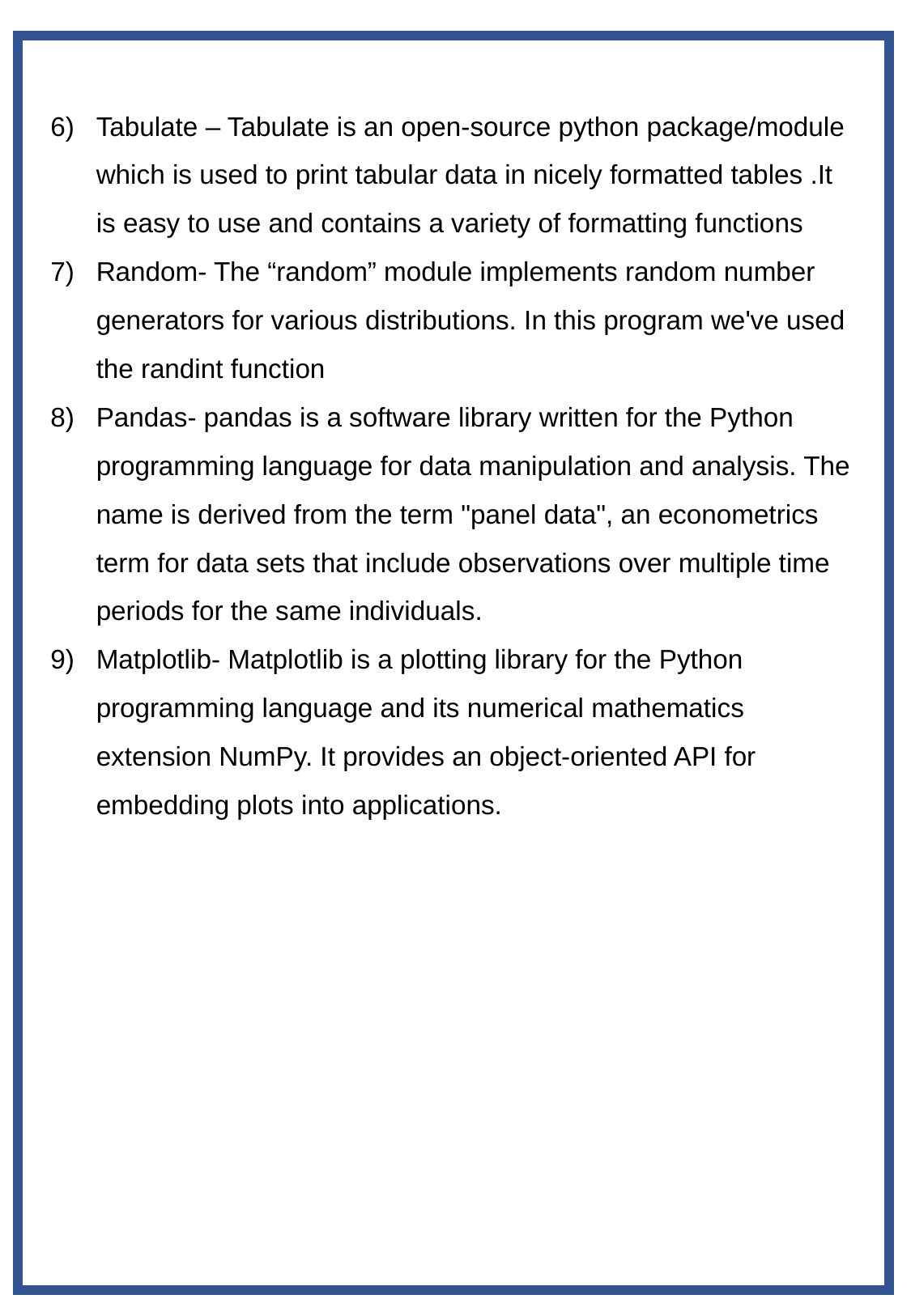

Tabulate – Tabulate is an open-source python package/module which is used to print tabular data in nicely formatted tables .It is easy to use and contains a variety of formatting functions
Random- The “random” module implements random number generators for various distributions. In this program we've used the randint function
Pandas- pandas is a software library written for the Python programming language for data manipulation and analysis. The name is derived from the term "panel data", an econometrics term for data sets that include observations over multiple time periods for the same individuals.
Matplotlib- Matplotlib is a plotting library for the Python programming language and its numerical mathematics extension NumPy. It provides an object-oriented API for embedding plots into applications.